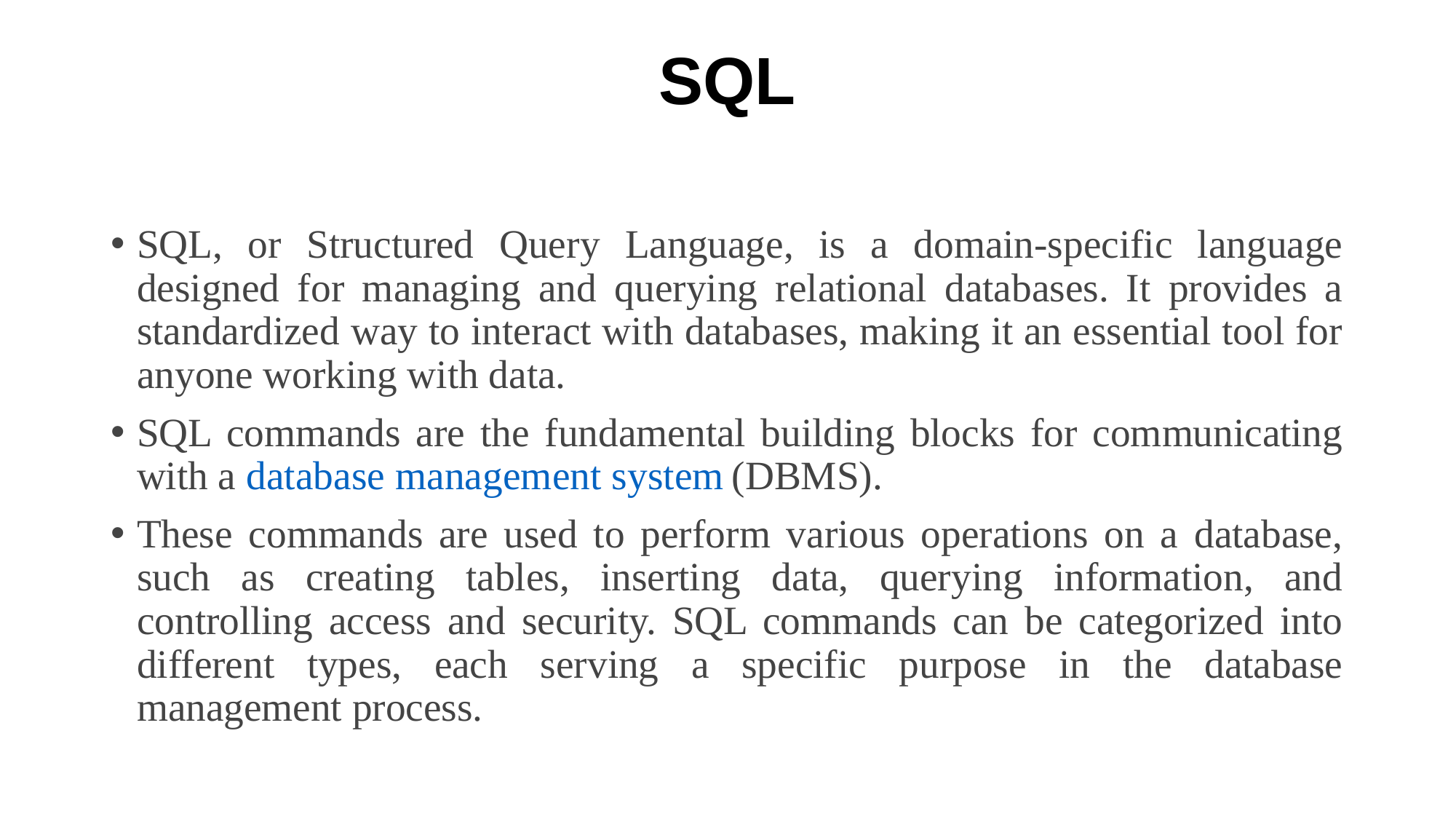

# SQL
SQL, or Structured Query Language, is a domain-specific language designed for managing and querying relational databases. It provides a standardized way to interact with databases, making it an essential tool for anyone working with data.
SQL commands are the fundamental building blocks for communicating with a database management system (DBMS).
These commands are used to perform various operations on a database, such as creating tables, inserting data, querying information, and controlling access and security. SQL commands can be categorized into different types, each serving a specific purpose in the database management process.